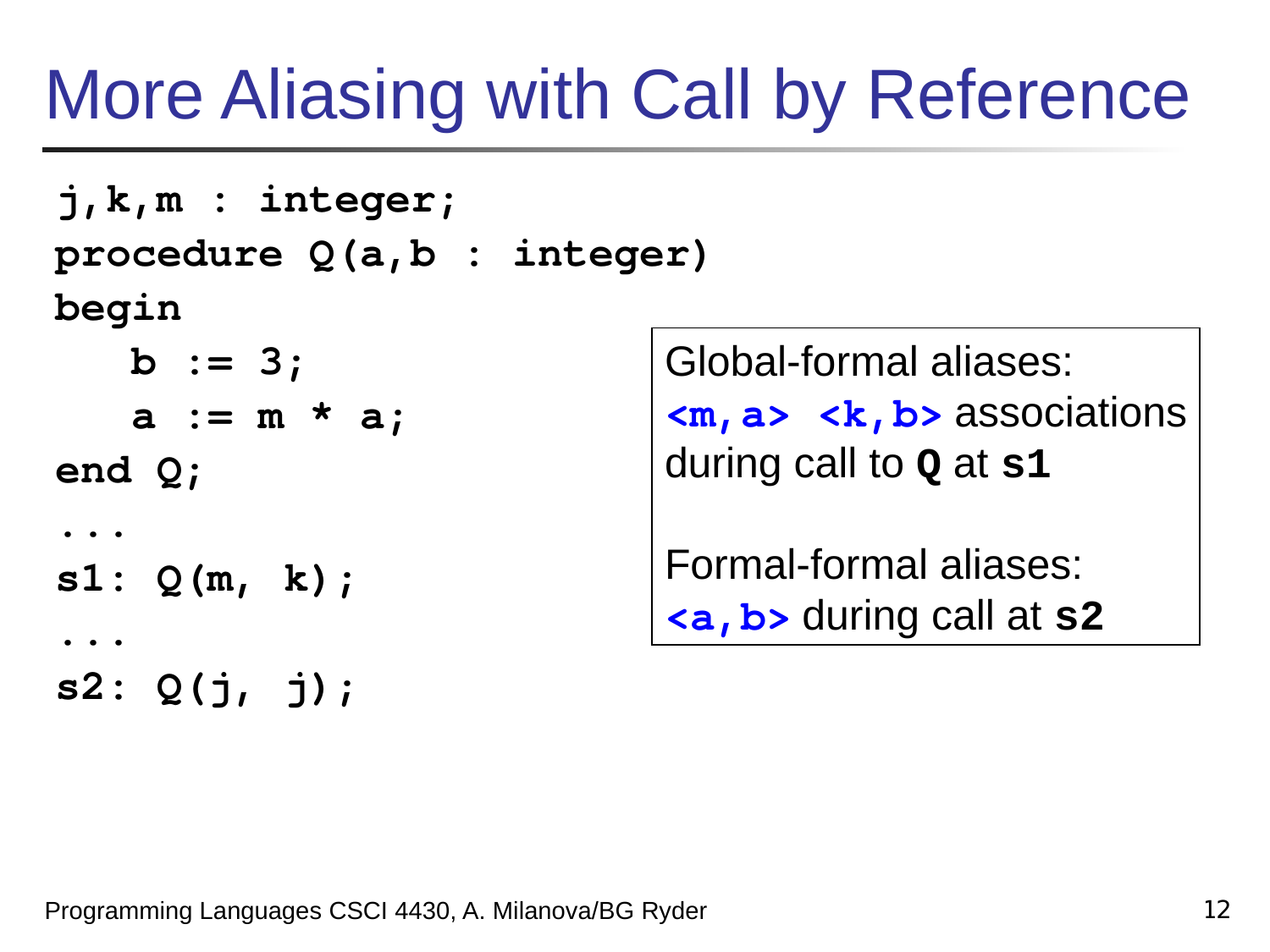

# More Aliasing with Call by Reference
j,k,m : integer;
procedure Q(a,b : integer)
begin
   b := 3;
   a := m * a;
end Q;
...
s1: Q(m, k);
...
s2: Q(j, j);

Global-formal aliases:
<m,a> <k,b> associations
during call to Q at s1

Formal-formal aliases:
<a,b> during call at s2
12
Programming Languages CSCI 4430, A. Milanova/BG Ryder